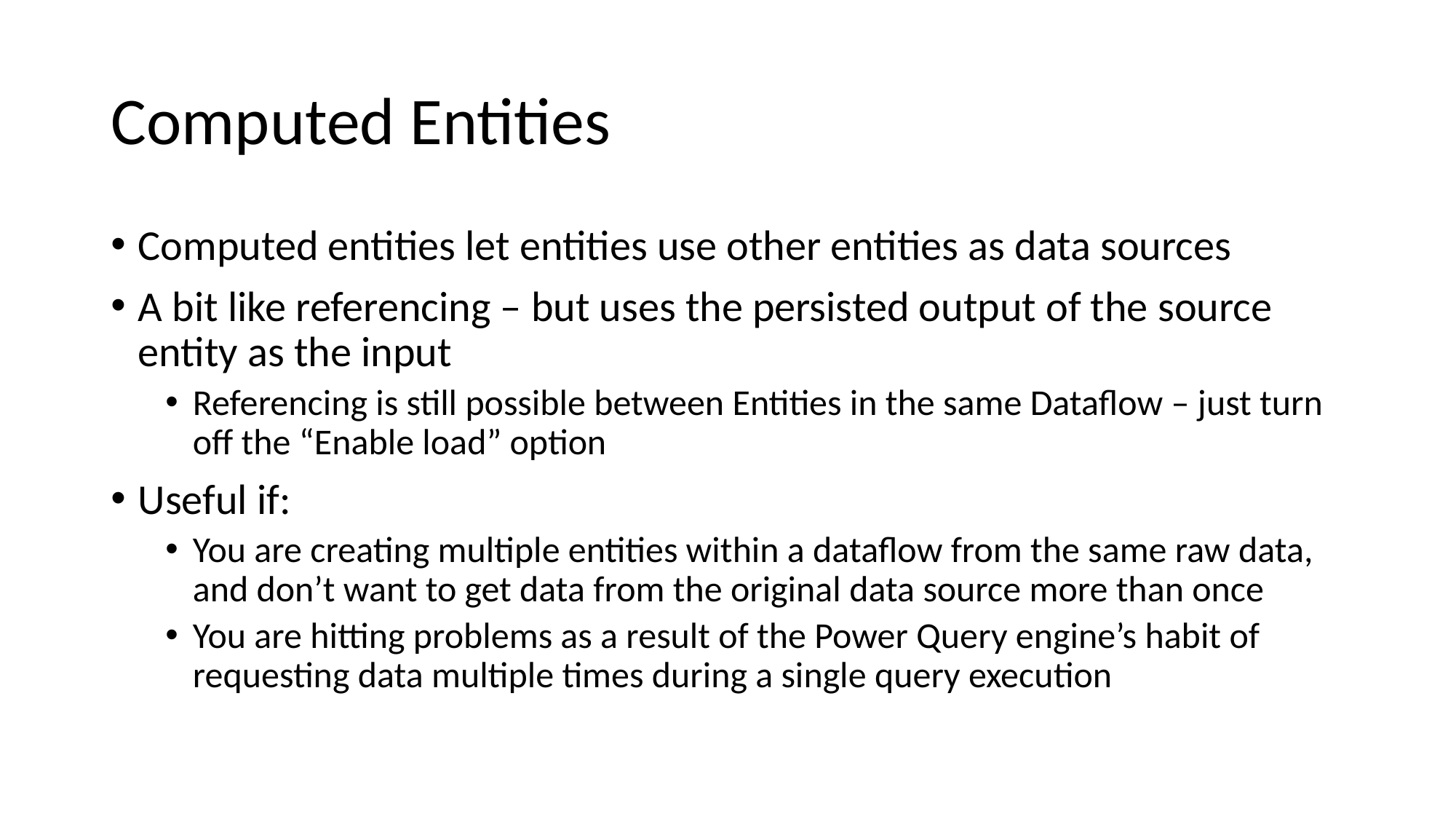

# Computed Entities
Computed entities let entities use other entities as data sources
A bit like referencing – but uses the persisted output of the source entity as the input
Referencing is still possible between Entities in the same Dataflow – just turn off the “Enable load” option
Useful if:
You are creating multiple entities within a dataflow from the same raw data, and don’t want to get data from the original data source more than once
You are hitting problems as a result of the Power Query engine’s habit of requesting data multiple times during a single query execution